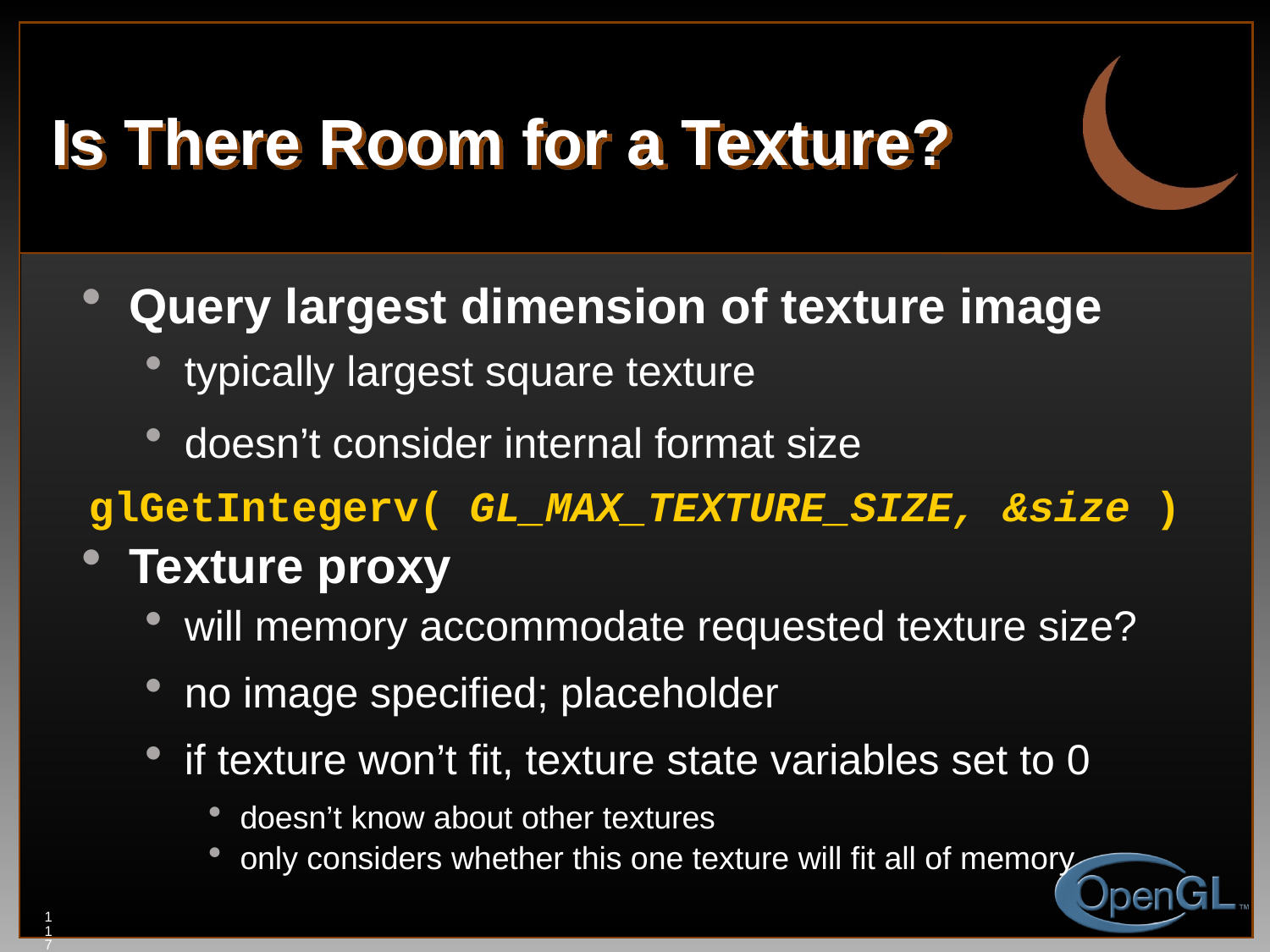

# Is There Room for a Texture?
Query largest dimension of texture image
typically largest square texture
doesn’t consider internal format size
glGetIntegerv( GL_MAX_TEXTURE_SIZE, &size )
Texture proxy
will memory accommodate requested texture size?
no image specified; placeholder
if texture won’t fit, texture state variables set to 0
doesn’t know about other textures
only considers whether this one texture will fit all of memory
117